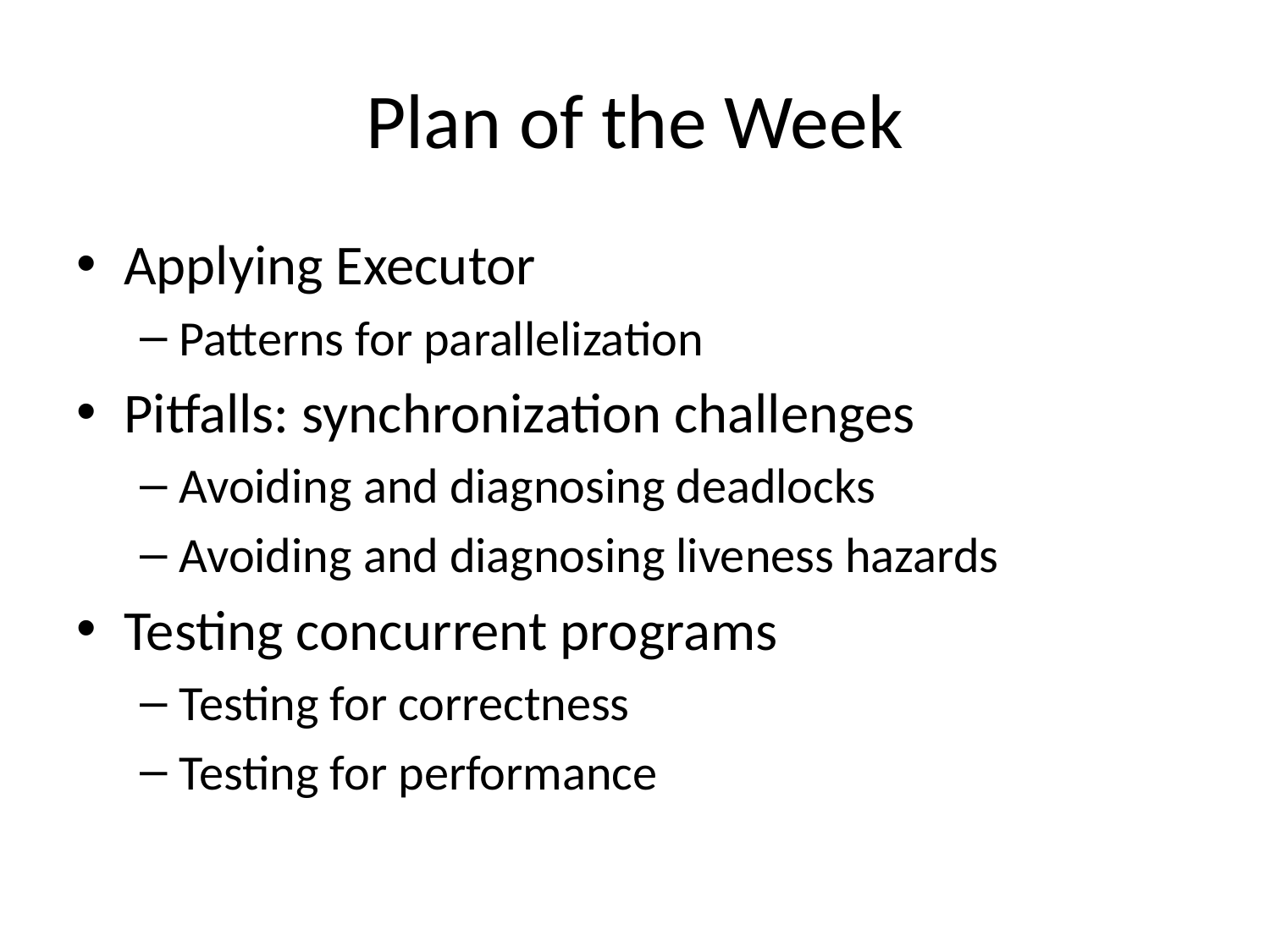

# Plan of the Week
Applying Executor
Patterns for parallelization
Pitfalls: synchronization challenges
Avoiding and diagnosing deadlocks
Avoiding and diagnosing liveness hazards
Testing concurrent programs
Testing for correctness
Testing for performance